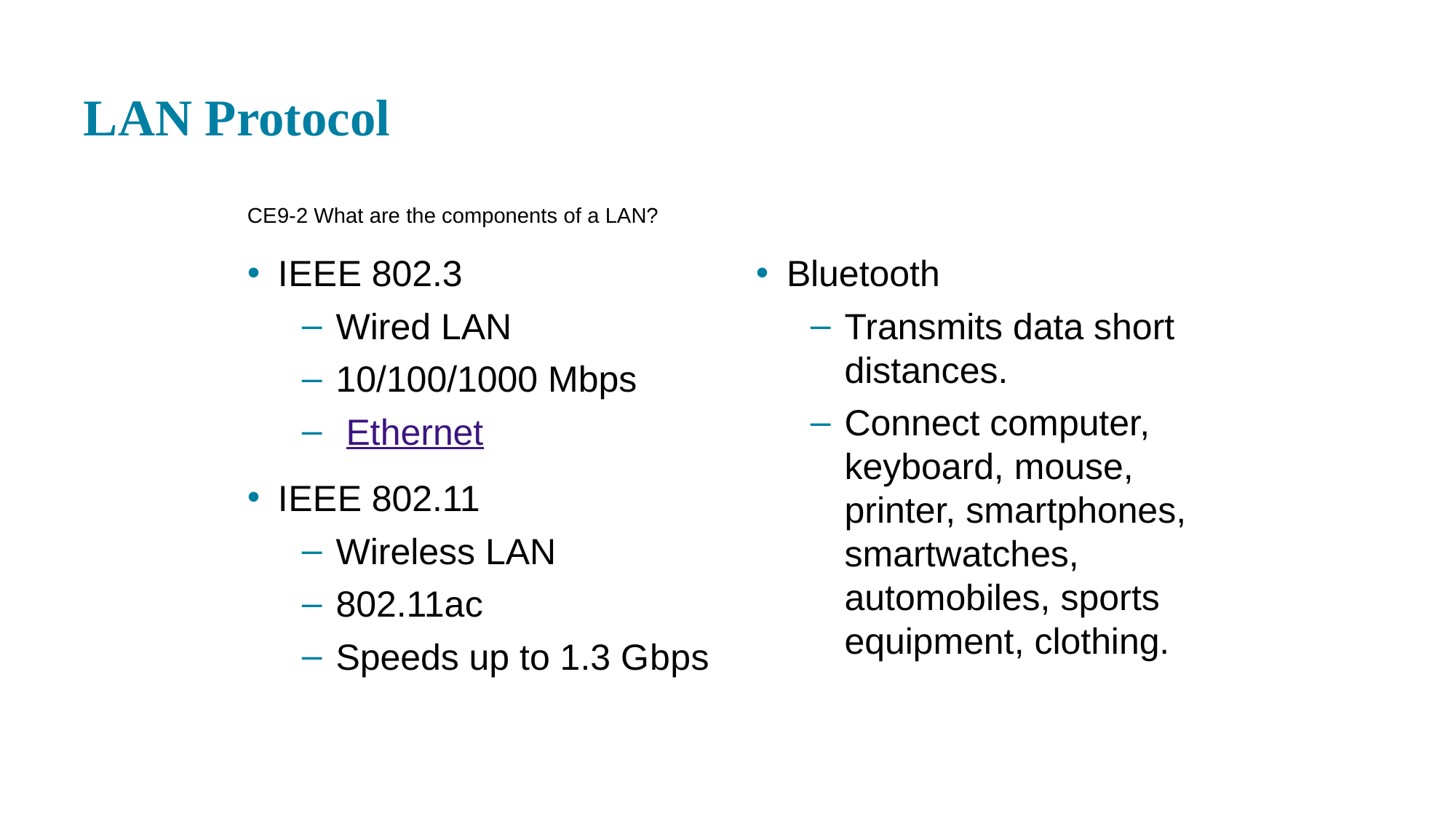

# LAN Protocol
CE 9-2 What are the components of a LAN?
I E E E 802.3
Wired LAN
10/100/1000 Mbps
 Ethernet
I E E E 802.11
Wireless LAN
802.11a c
Speeds up to 1.3 G b p s
Bluetooth
Transmits data short distances.
Connect computer, keyboard, mouse, printer, smartphones, smartwatches, automobiles, sports equipment, clothing.